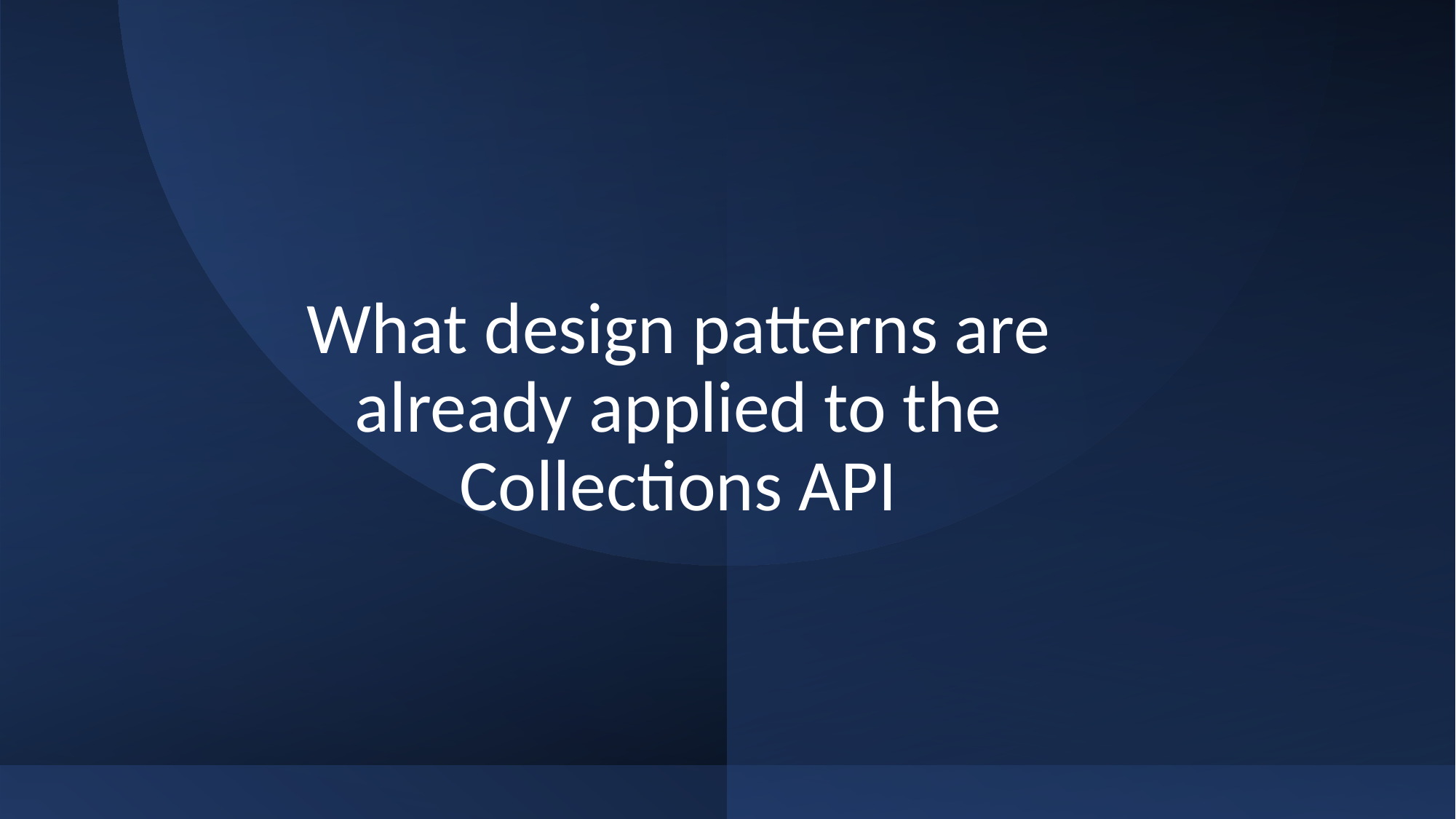

# What design patterns are already applied to the Collections API